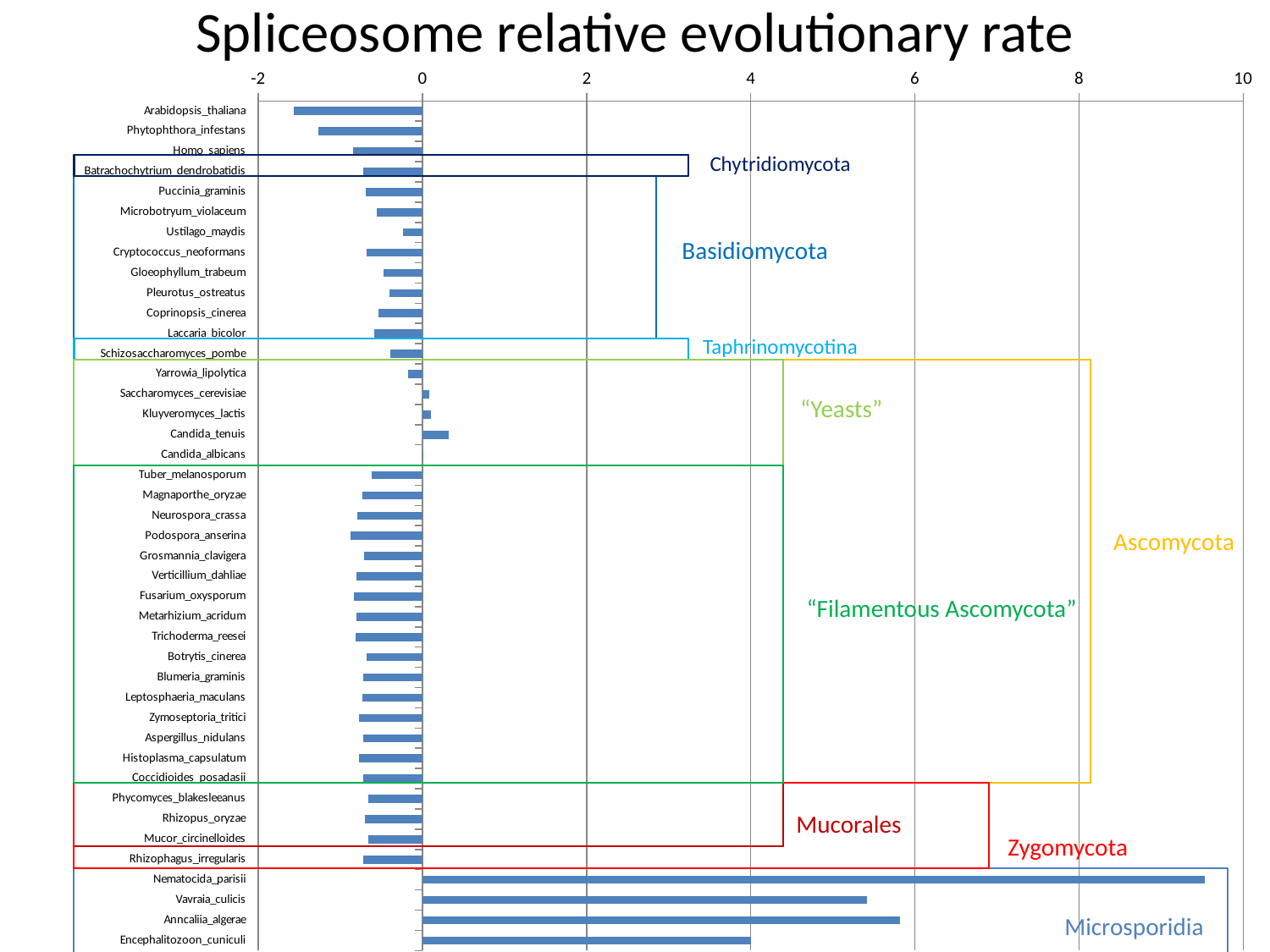

Spliceosome relative evolutionary rate

### Chart

| Category | diff spliceosome |
|---|---|
| Arabidopsis_thaliana | -1.571552 |
| Phytophthora_infestans | -1.271973 |
| Homo_sapiens | -0.846965 |
| Batrachochytrium_dendrobatidis | -0.7243590000000001 |
| Puccinia_graminis | -0.6927630000000001 |
| Microbotryum_violaceum | -0.5544079999999999 |
| Ustilago_maydis | -0.23882000000000003 |
| Cryptococcus_neoformans | -0.6777099999999998 |
| Gloeophyllum_trabeum | -0.474731 |
| Pleurotus_ostreatus | -0.40196999999999994 |
| Coprinopsis_cinerea | -0.5382840000000001 |
| Laccaria_bicolor | -0.5873649999999999 |
| Schizosaccharomyces_pombe | -0.39236000000000004 |
| Yarrowia_lipolytica | -0.17484999999999995 |
| Saccharomyces_cerevisiae | 0.08092999999999995 |
| Kluyveromyces_lactis | 0.10296000000000016 |
| Candida_tenuis | 0.31636 |
| Candida_albicans | 0.005800000000000027 |
| Tuber_melanosporum | -0.6167199999999999 |
| Magnaporthe_oryzae | -0.7355800000000001 |
| Neurospora_crassa | -0.7977700000000001 |
| Podospora_anserina | -0.8730499999999999 |
| Grosmannia_clavigera | -0.70794 |
| Verticillium_dahliae | -0.8089999999999997 |
| Fusarium_oxysporum | -0.83037 |
| Metarhizium_acridum | -0.8046199999999999 |
| Trichoderma_reesei | -0.8185800000000001 |
| Botrytis_cinerea | -0.6822299999999999 |
| Blumeria_graminis | -0.7244299999999999 |
| Leptosphaeria_maculans | -0.7349400000000001 |
| Zymoseptoria_tritici | -0.7715199999999998 |
| Aspergillus_nidulans | -0.7205900000000001 |
| Histoplasma_capsulatum | -0.77687 |
| Coccidioides_posadasii | -0.7225400000000002 |
| Phycomyces_blakesleeanus | -0.6632119999999999 |
| Rhizopus_oryzae | -0.6962219999999999 |
| Mucor_circinelloides | -0.662439 |
| Rhizophagus_irregularis | -0.7177060000000001 |
| Nematocida_parisii | 9.52994 |
| Vavraia_culicis | 5.4150100000000005 |
| Anncaliia_algerae | 5.82108 |
| Encephalitozoon_cuniculi | 4.00141 |
Chytridiomycota

Basidiomycota
Taphrinomycotina

“Yeasts”

Ascomycota
“Filamentous Ascomycota”

Mucorales
Zygomycota

Microsporidia